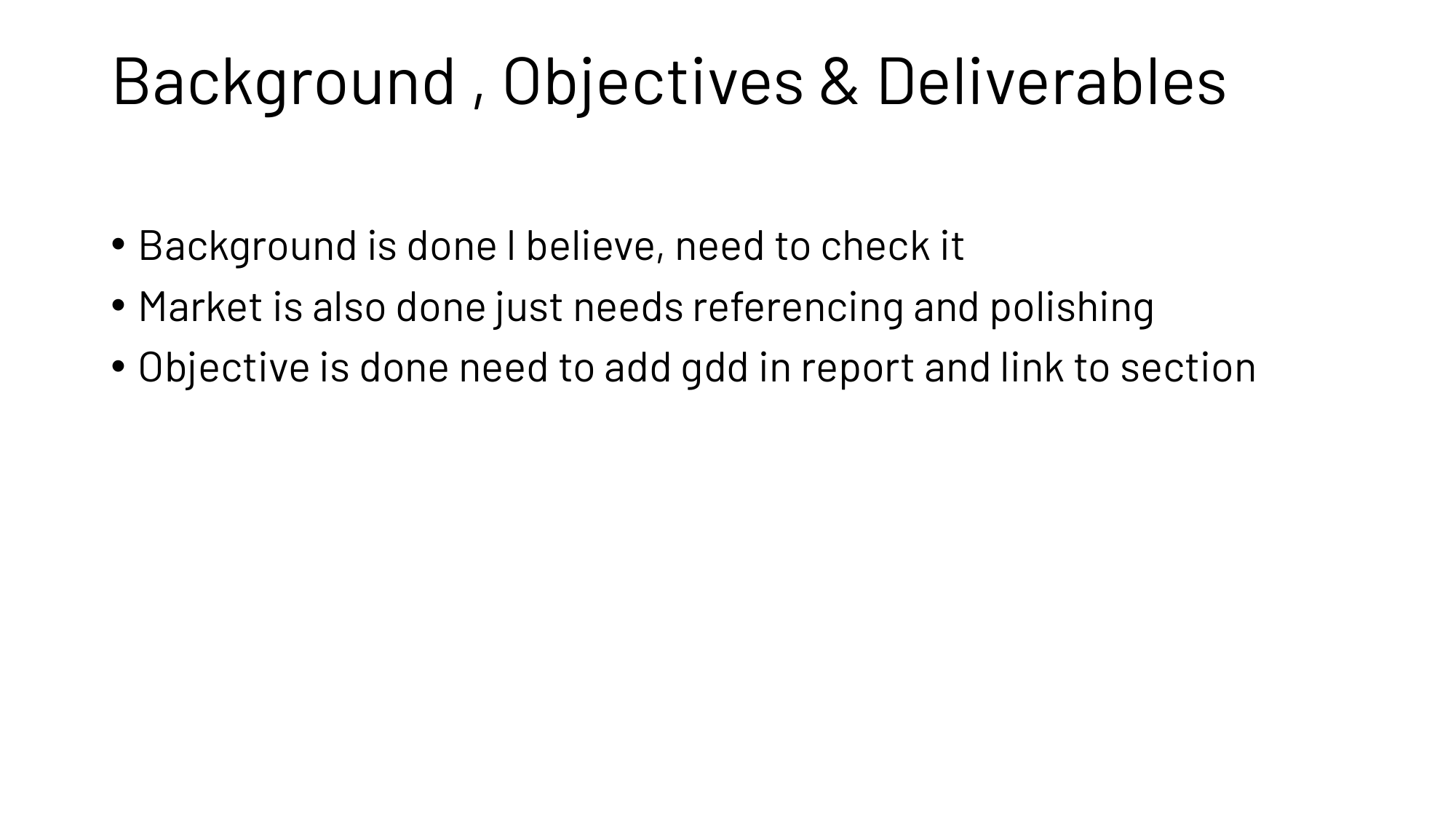

# Background , Objectives & Deliverables
Background is done I believe, need to check it
Market is also done just needs referencing and polishing
Objective is done need to add gdd in report and link to section